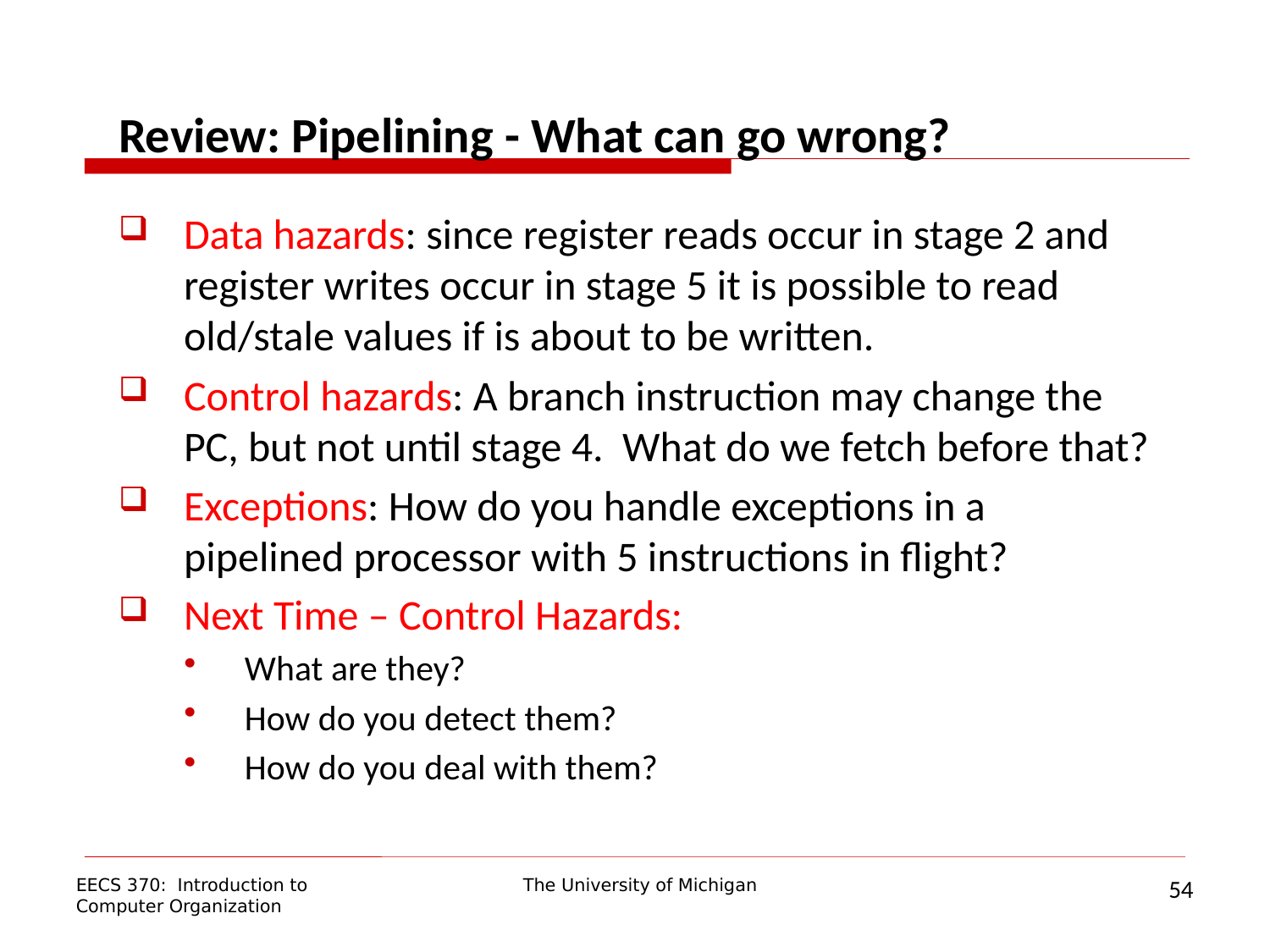

Review: Pipelining - What can go wrong?
Data hazards: since register reads occur in stage 2 and register writes occur in stage 5 it is possible to read old/stale values if is about to be written.
Control hazards: A branch instruction may change the PC, but not until stage 4.  What do we fetch before that?
Exceptions: How do you handle exceptions in a pipelined processor with 5 instructions in flight?
Next Time – Control Hazards:
What are they?
How do you detect them?
How do you deal with them?
54